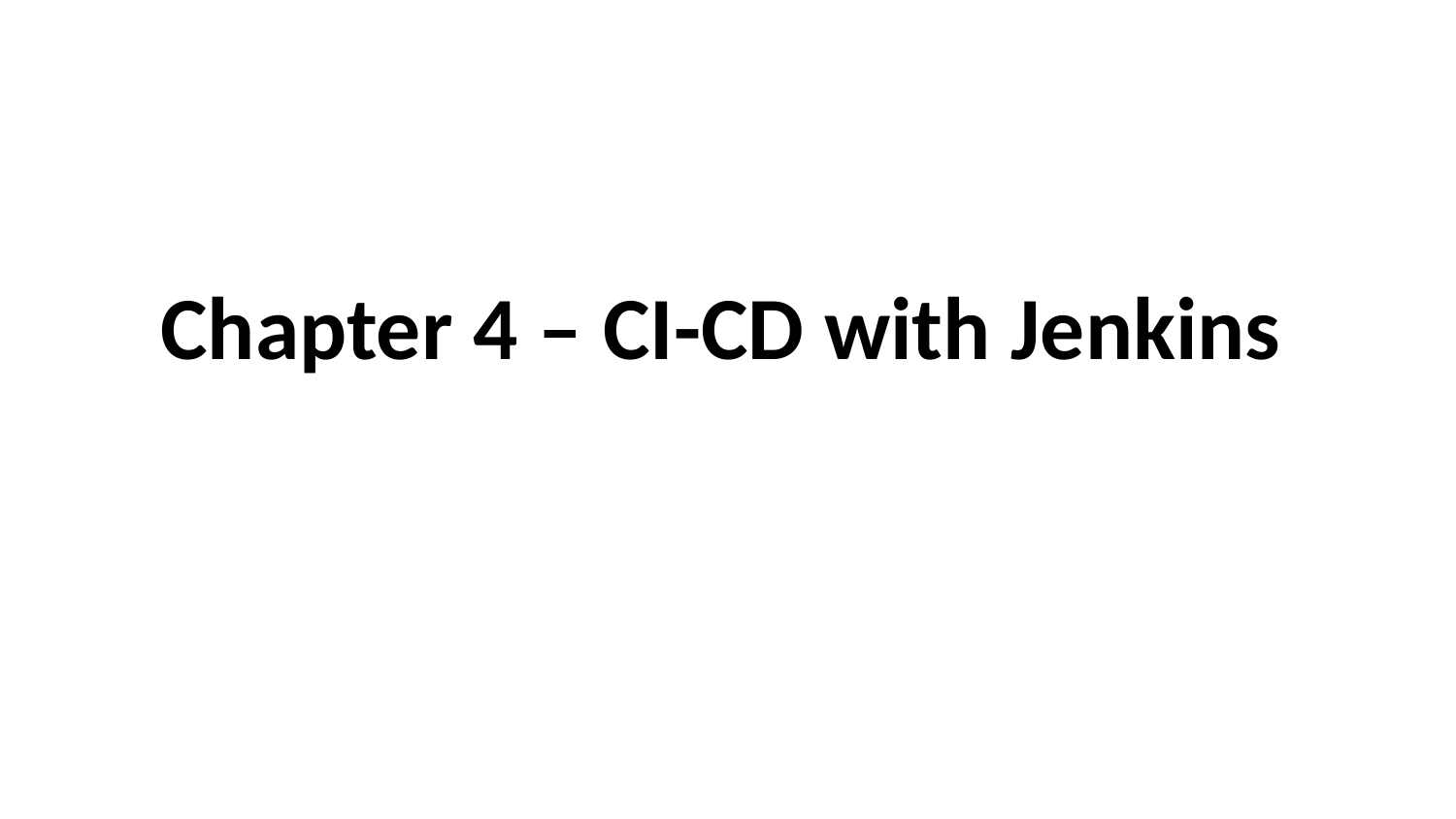

# Chapter 4 – CI-CD with Jenkins